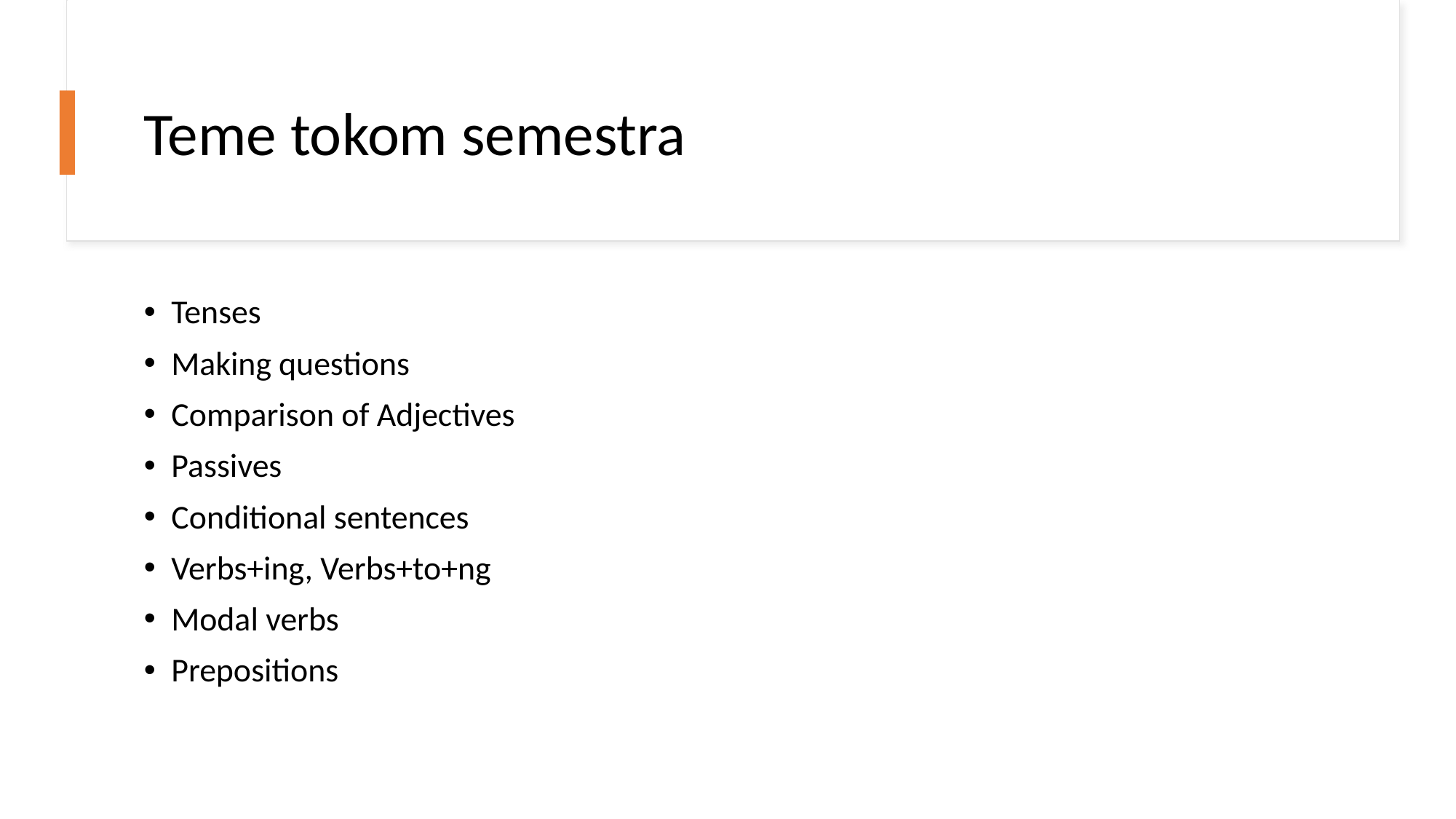

# Teme tokom semestra

Tenses
Making questions
Comparison of Adjectives
Passives
Conditional sentences
Verbs+ing, Verbs+to+ng
Modal verbs
Prepositions